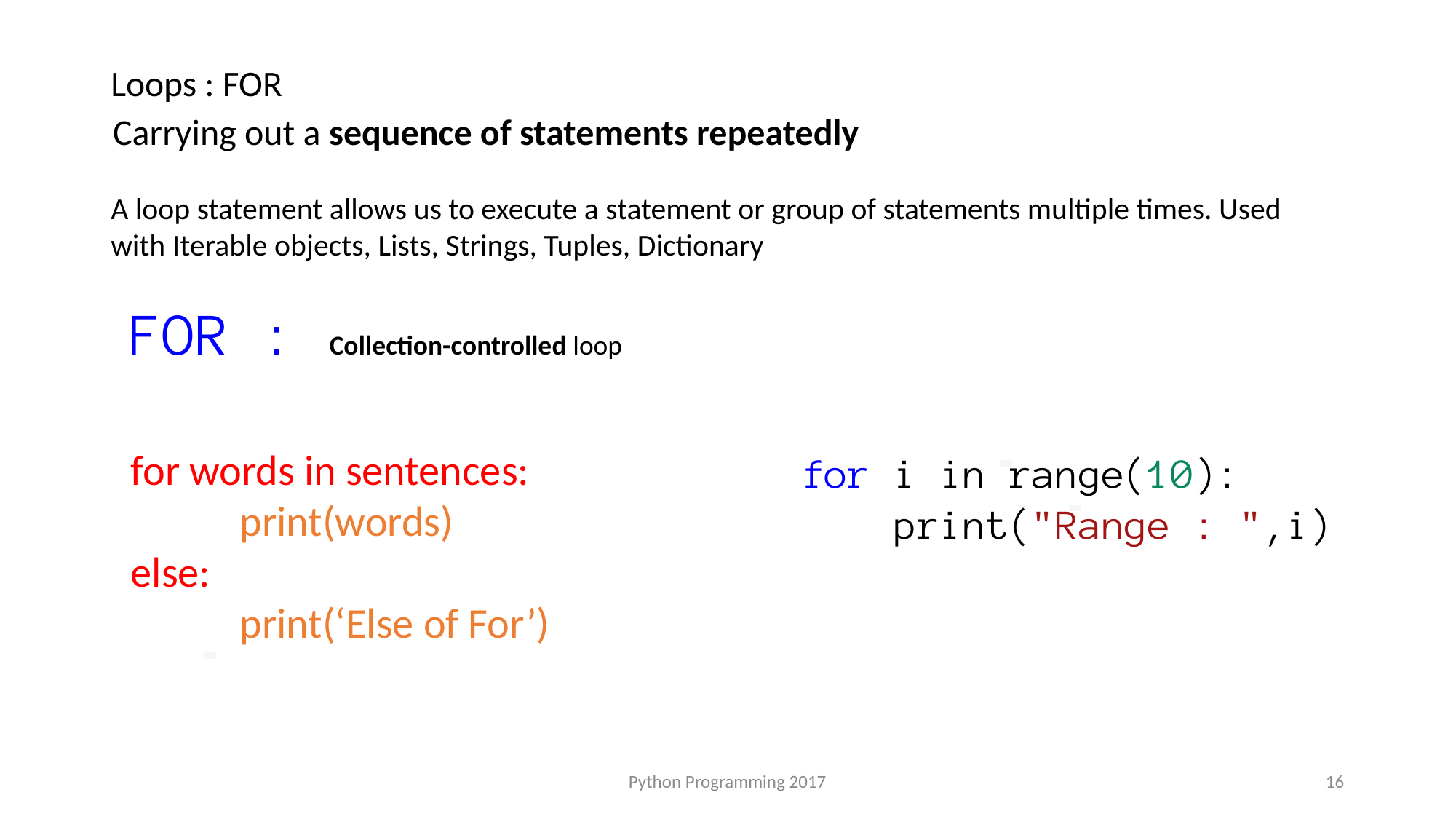

# Loops : FOR
Carrying out a sequence of statements repeatedly
A loop statement allows us to execute a statement or group of statements multiple times. Used with Iterable objects, Lists, Strings, Tuples, Dictionary
FOR : Collection-controlled loop
for words in sentences:
	print(words)
else:
	print(‘Else of For’)
for i in range(10):
    print("Range : ",i)
Python Programming 2017
16